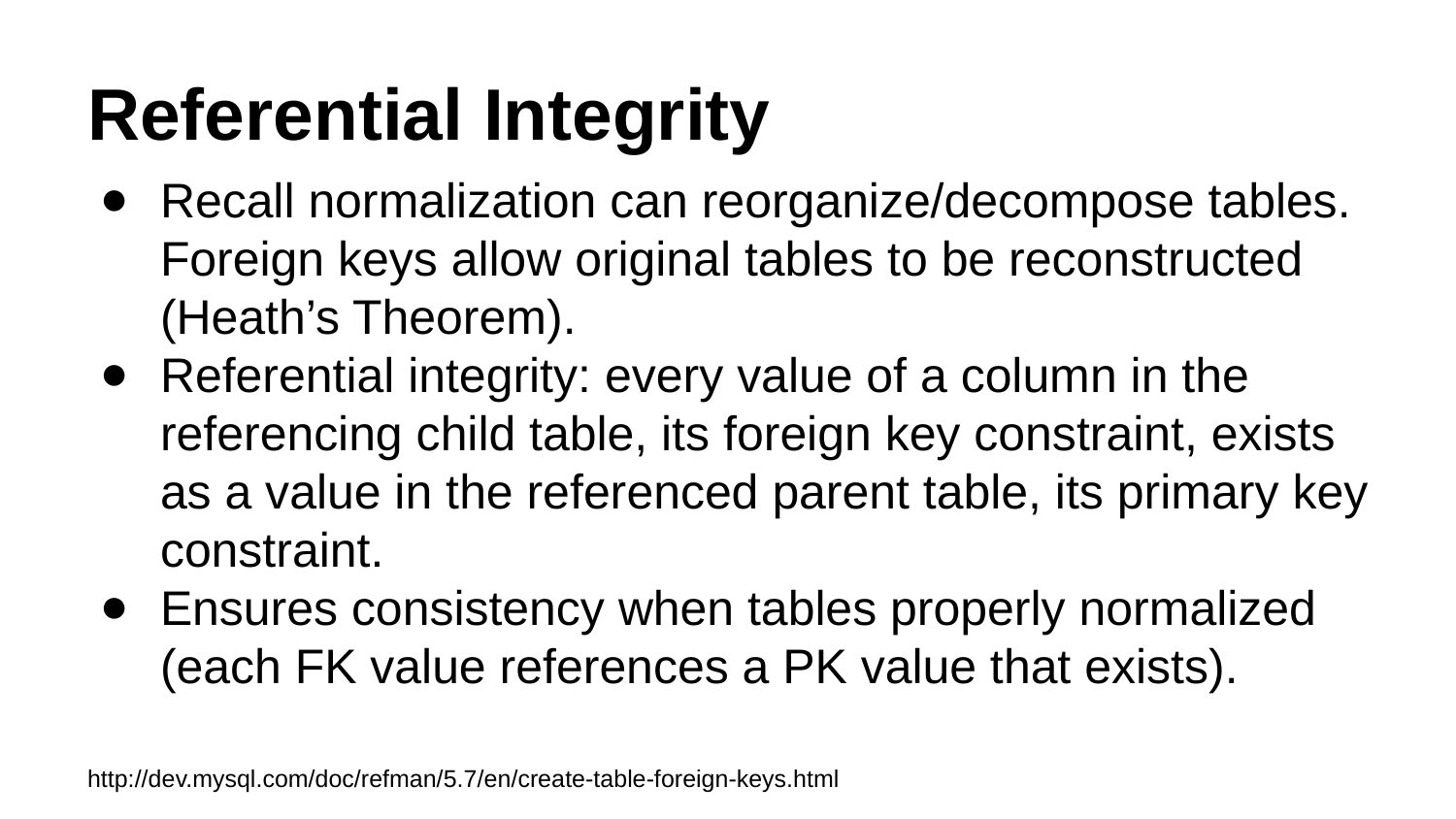

# Referential Integrity
Recall normalization can reorganize/decompose tables. Foreign keys allow original tables to be reconstructed (Heath’s Theorem).
Referential integrity: every value of a column in the referencing child table, its foreign key constraint, exists as a value in the referenced parent table, its primary key constraint.
Ensures consistency when tables properly normalized (each FK value references a PK value that exists).
http://dev.mysql.com/doc/refman/5.7/en/create-table-foreign-keys.html